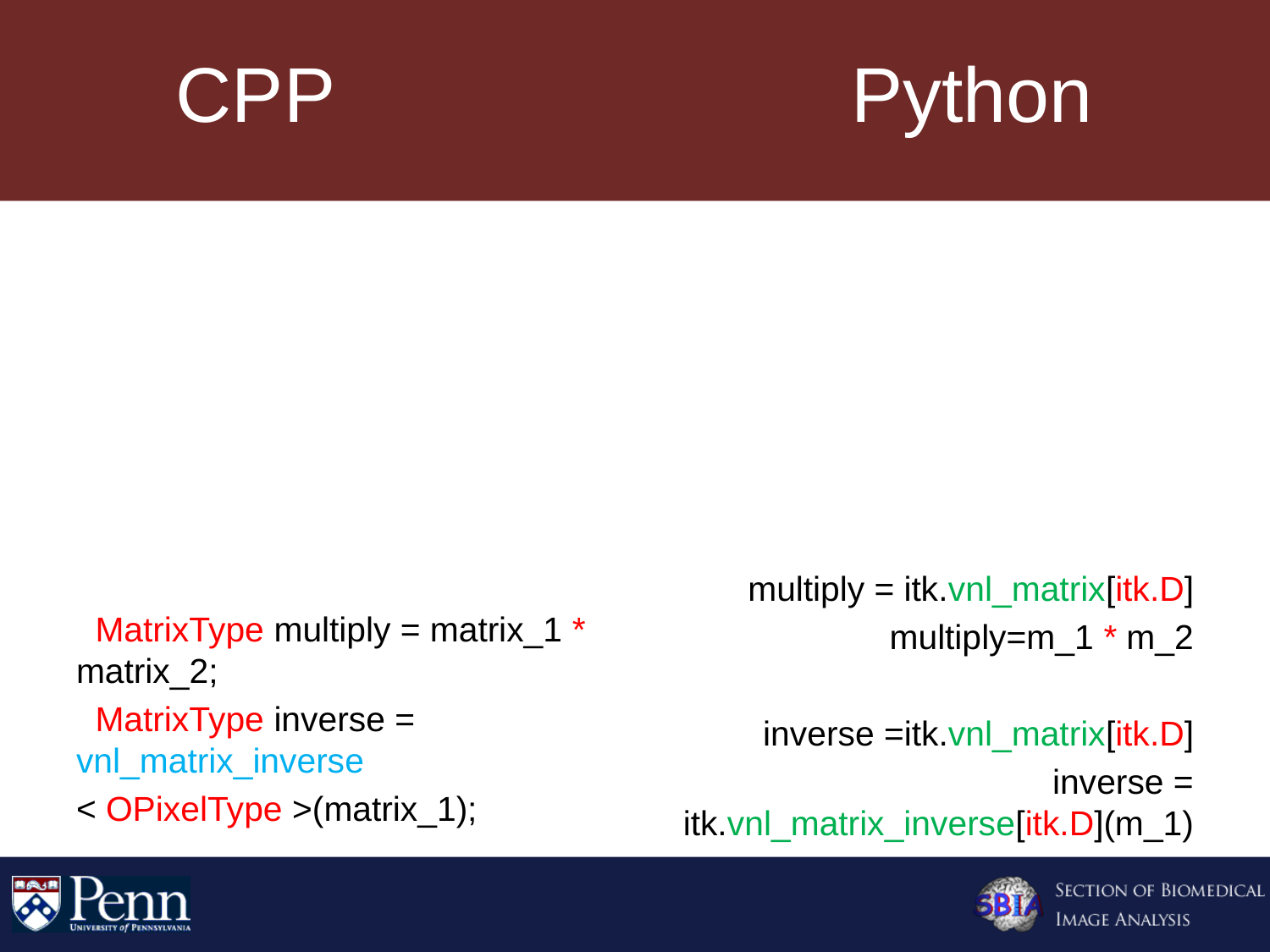

# CPP                        Python
typedef vnl_matrix< OPixelType > MatrixType;

  MatrixType matrix_1( image_2
  ->GetBufferPointer(), rows, cols );
  MatrixType matrix_2( mask_2
  ->GetBufferPointer(), rows, cols );

  MatrixType multiply = matrix_1 * matrix_2;
  MatrixType inverse = vnl_matrix_inverse
< OPixelType >(matrix_1);

multiply = itk.vnl_matrix[itk.D]
multiply=m_1 * m_2

inverse =itk.vnl_matrix[itk.D]
inverse = itk.vnl_matrix_inverse[itk.D](m_1)